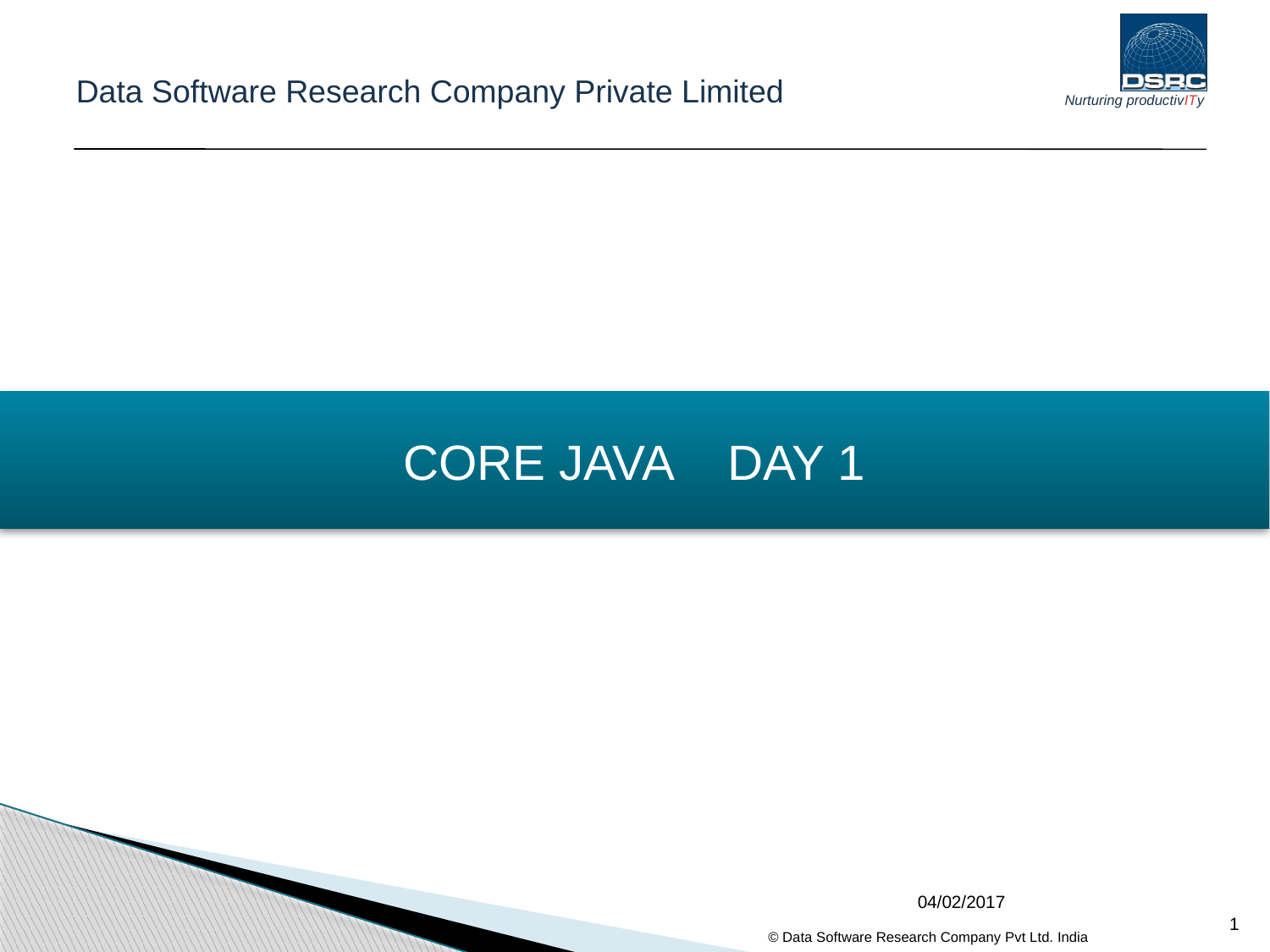

Data Software Research Company Private Limited

CORE JAVA    DAY 1
04/02/2017
1